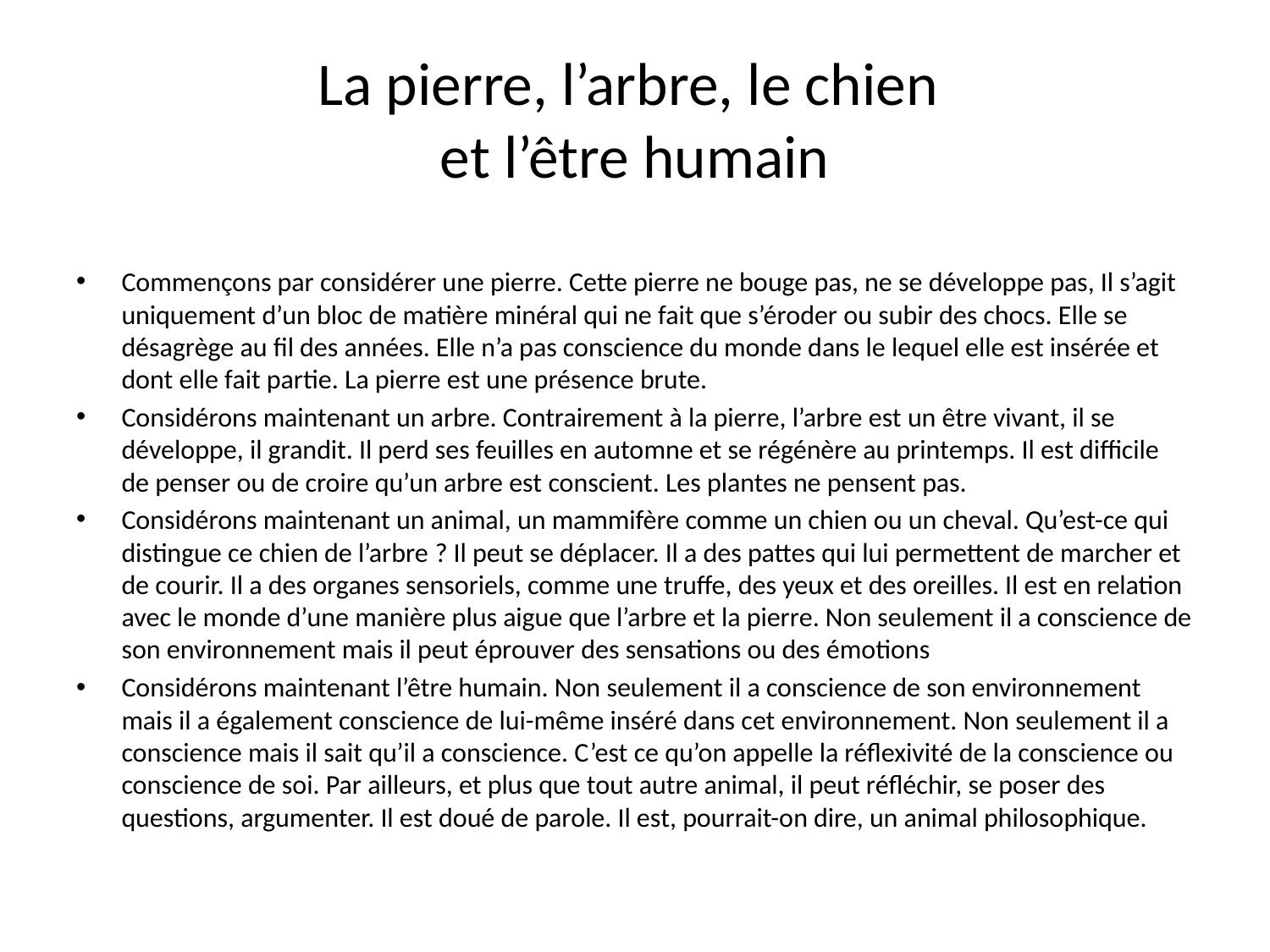

# La pierre, l’arbre, le chien et l’être humain

Commençons par considérer une pierre. Cette pierre ne bouge pas, ne se développe pas, Il s’agit uniquement d’un bloc de matière minéral qui ne fait que s’éroder ou subir des chocs. Elle se désagrège au fil des années. Elle n’a pas conscience du monde dans le lequel elle est insérée et dont elle fait partie. La pierre est une présence brute.
Considérons maintenant un arbre. Contrairement à la pierre, l’arbre est un être vivant, il se développe, il grandit. Il perd ses feuilles en automne et se régénère au printemps. Il est difficile de penser ou de croire qu’un arbre est conscient. Les plantes ne pensent pas.
Considérons maintenant un animal, un mammifère comme un chien ou un cheval. Qu’est-ce qui distingue ce chien de l’arbre ? Il peut se déplacer. Il a des pattes qui lui permettent de marcher et de courir. Il a des organes sensoriels, comme une truffe, des yeux et des oreilles. Il est en relation avec le monde d’une manière plus aigue que l’arbre et la pierre. Non seulement il a conscience de son environnement mais il peut éprouver des sensations ou des émotions
Considérons maintenant l’être humain. Non seulement il a conscience de son environnement mais il a également conscience de lui-même inséré dans cet environnement. Non seulement il a conscience mais il sait qu’il a conscience. C’est ce qu’on appelle la réflexivité de la conscience ou conscience de soi. Par ailleurs, et plus que tout autre animal, il peut réfléchir, se poser des questions, argumenter. Il est doué de parole. Il est, pourrait-on dire, un animal philosophique.